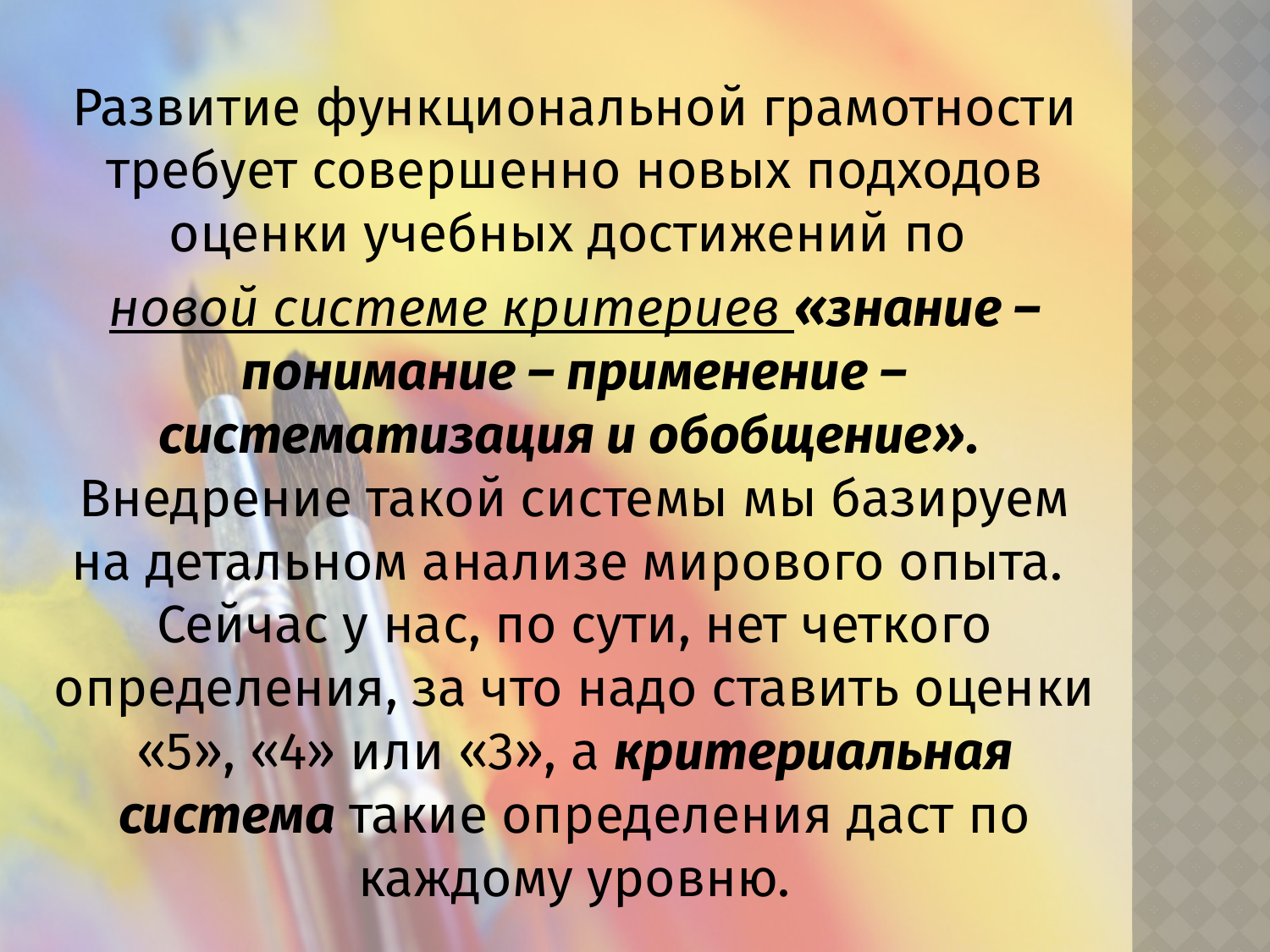

#
Развитие функциональной грамотности требует совершенно новых подходов оценки учебных достижений по
новой системе критериев «знание – понимание – применение – систематизация и обобщение».  Внедрение такой системы мы базируем на детальном анализе мирового опыта.  Сейчас у нас, по сути, нет четкого определения, за что надо ставить оценки «5», «4» или «3», а критериальная система такие определения даст по каждому уровню.